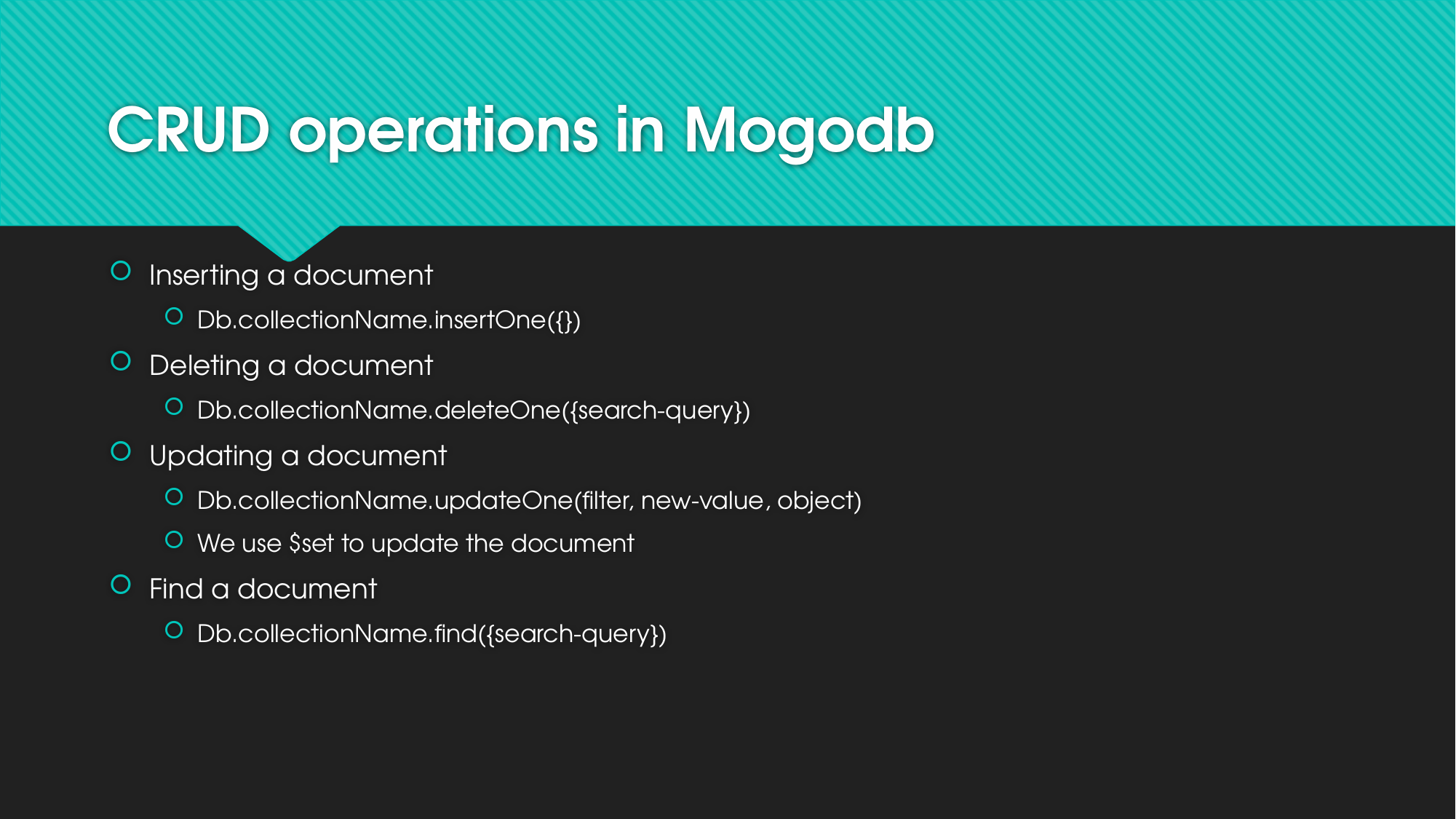

# CRUD operations in Mogodb
Inserting a document
Db.collectionName.insertOne({})
Deleting a document
Db.collectionName.deleteOne({search-query})
Updating a document
Db.collectionName.updateOne(filter, new-value, object)
We use $set to update the document
Find a document
Db.collectionName.find({search-query})